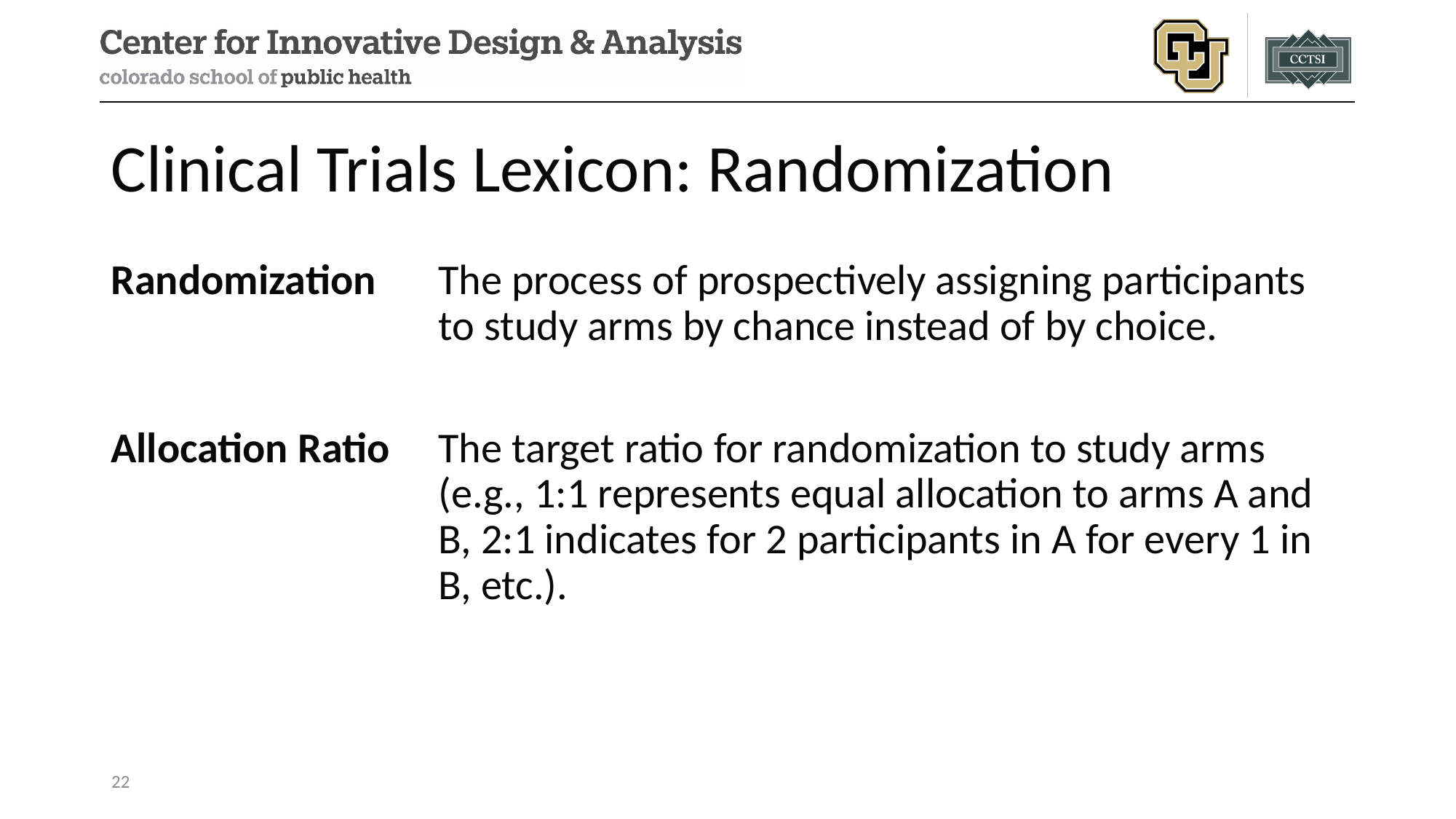

# Clinical Trials Lexicon: Randomization
Randomization	The process of prospectively assigning participants to study arms by chance instead of by choice.

Allocation Ratio	The target ratio for randomization to study arms (e.g., 1:1 represents equal allocation to arms A and B, 2:1 indicates for 2 participants in A for every 1 in B, etc.).
22